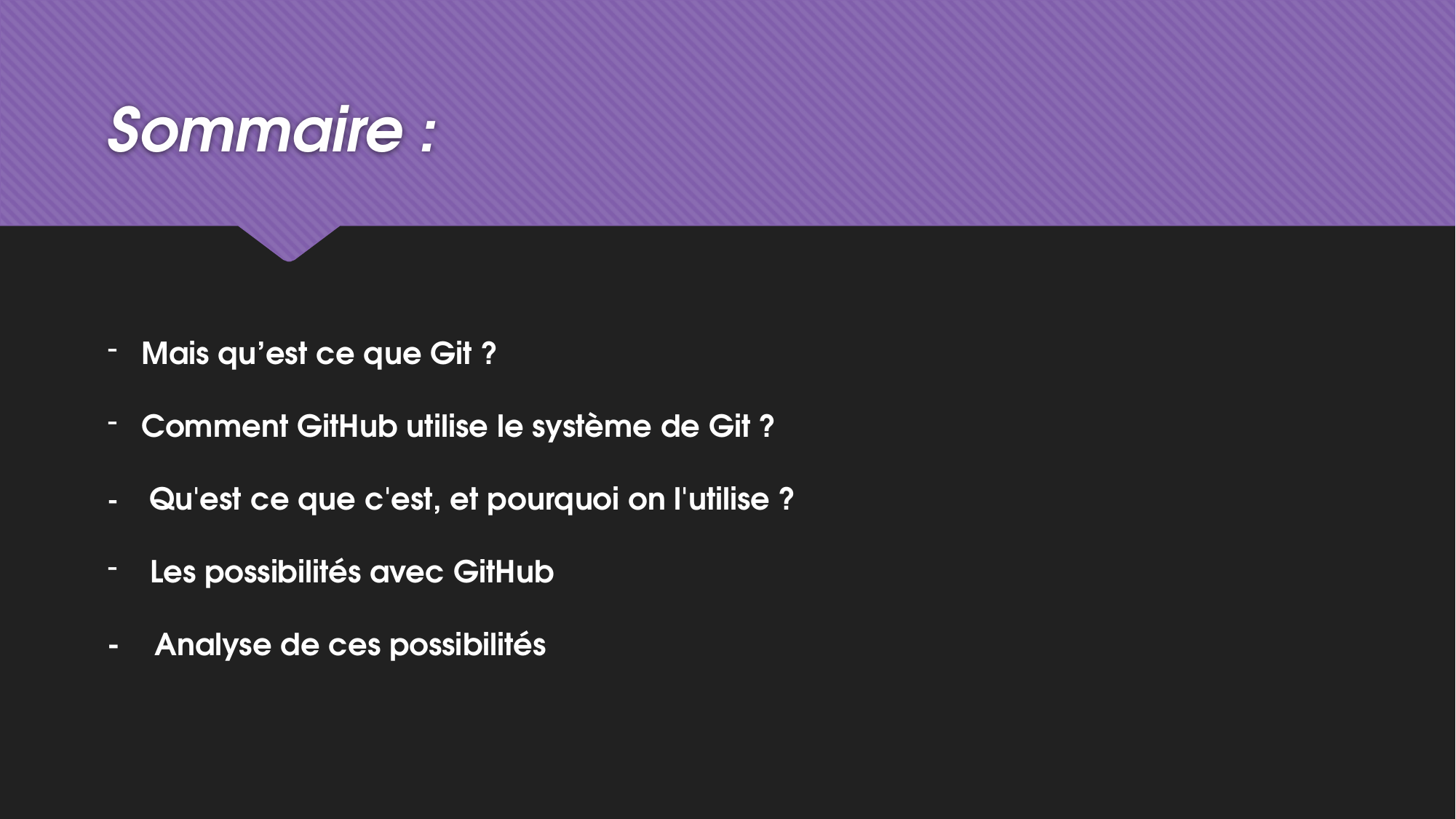

# Sommaire :
Mais qu’est ce que Git ?

Comment GitHub utilise le système de Git ?

-    Qu'est ce que c'est, et pourquoi on l'utilise ?

 Les possibilités avec GitHub

-    Analyse de ces possibilités